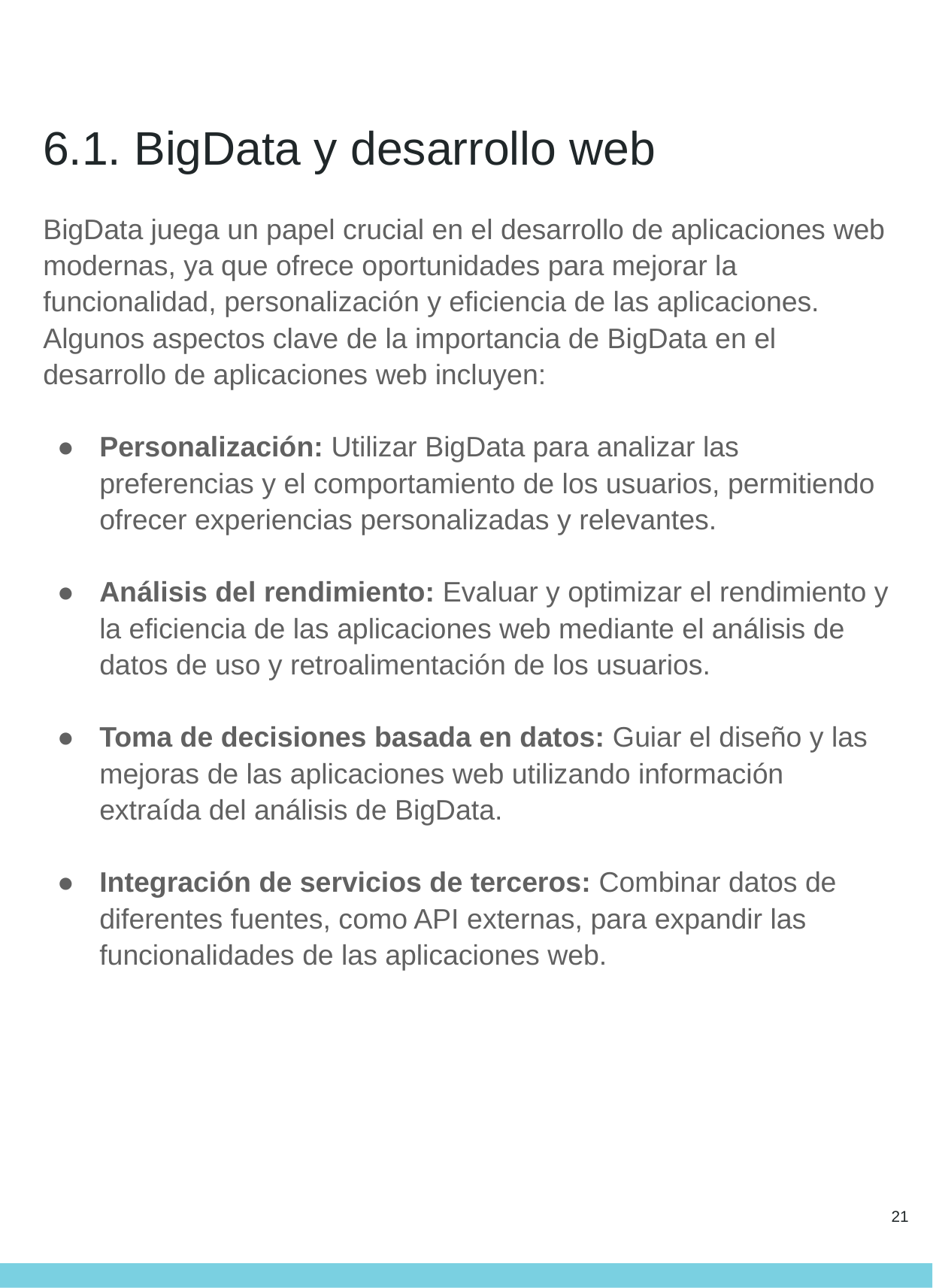

# 6.1. BigData y desarrollo web
BigData juega un papel crucial en el desarrollo de aplicaciones web modernas, ya que ofrece oportunidades para mejorar la funcionalidad, personalización y eficiencia de las aplicaciones. Algunos aspectos clave de la importancia de BigData en el desarrollo de aplicaciones web incluyen:

Personalización: Utilizar BigData para analizar las preferencias y el comportamiento de los usuarios, permitiendo ofrecer experiencias personalizadas y relevantes.

Análisis del rendimiento: Evaluar y optimizar el rendimiento y la eficiencia de las aplicaciones web mediante el análisis de datos de uso y retroalimentación de los usuarios.

Toma de decisiones basada en datos: Guiar el diseño y las mejoras de las aplicaciones web utilizando información extraída del análisis de BigData.

Integración de servicios de terceros: Combinar datos de diferentes fuentes, como API externas, para expandir las funcionalidades de las aplicaciones web.
21